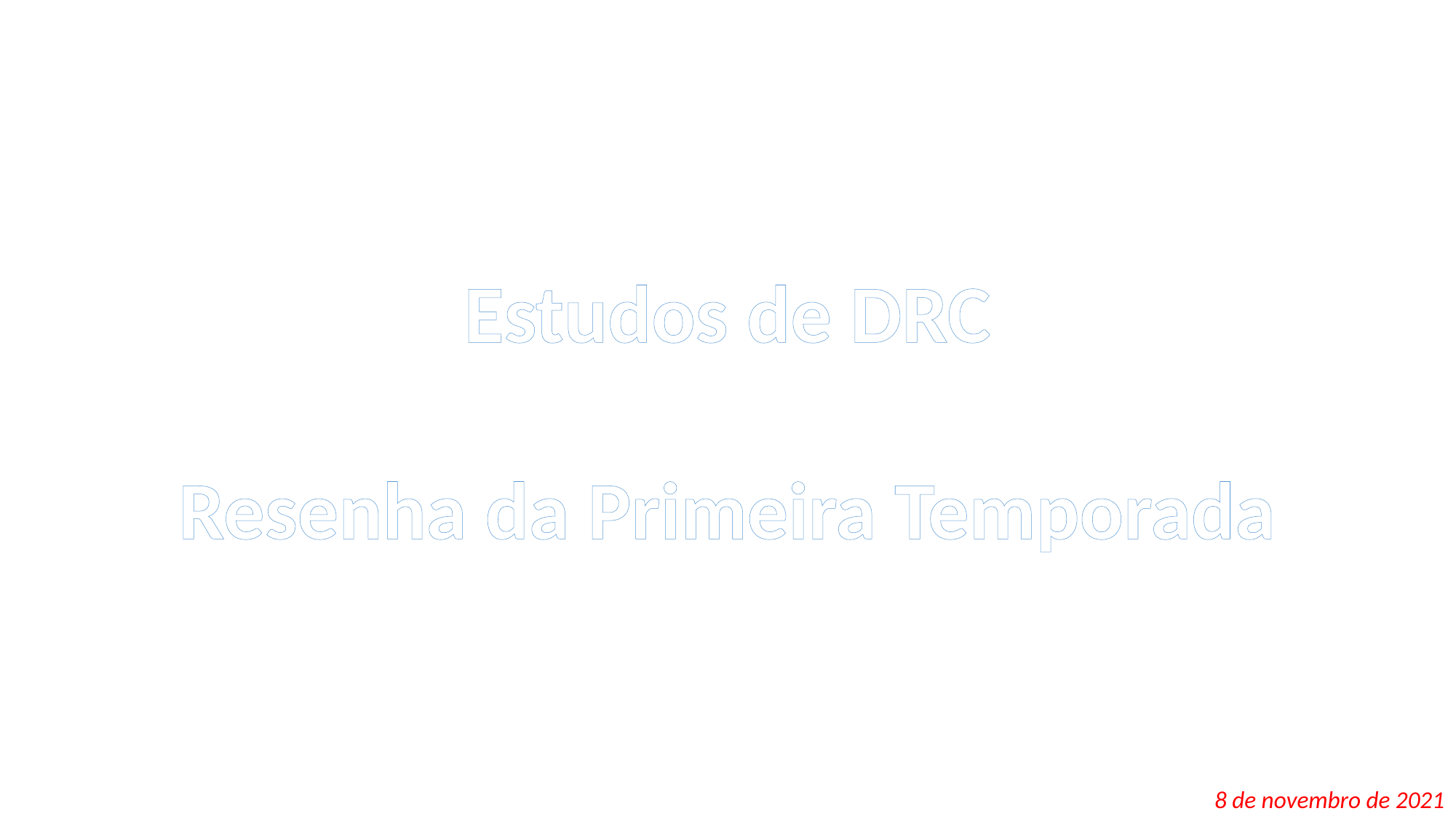

Estudos de DRC

Resenha da Primeira Temporada
8 de novembro de 2021